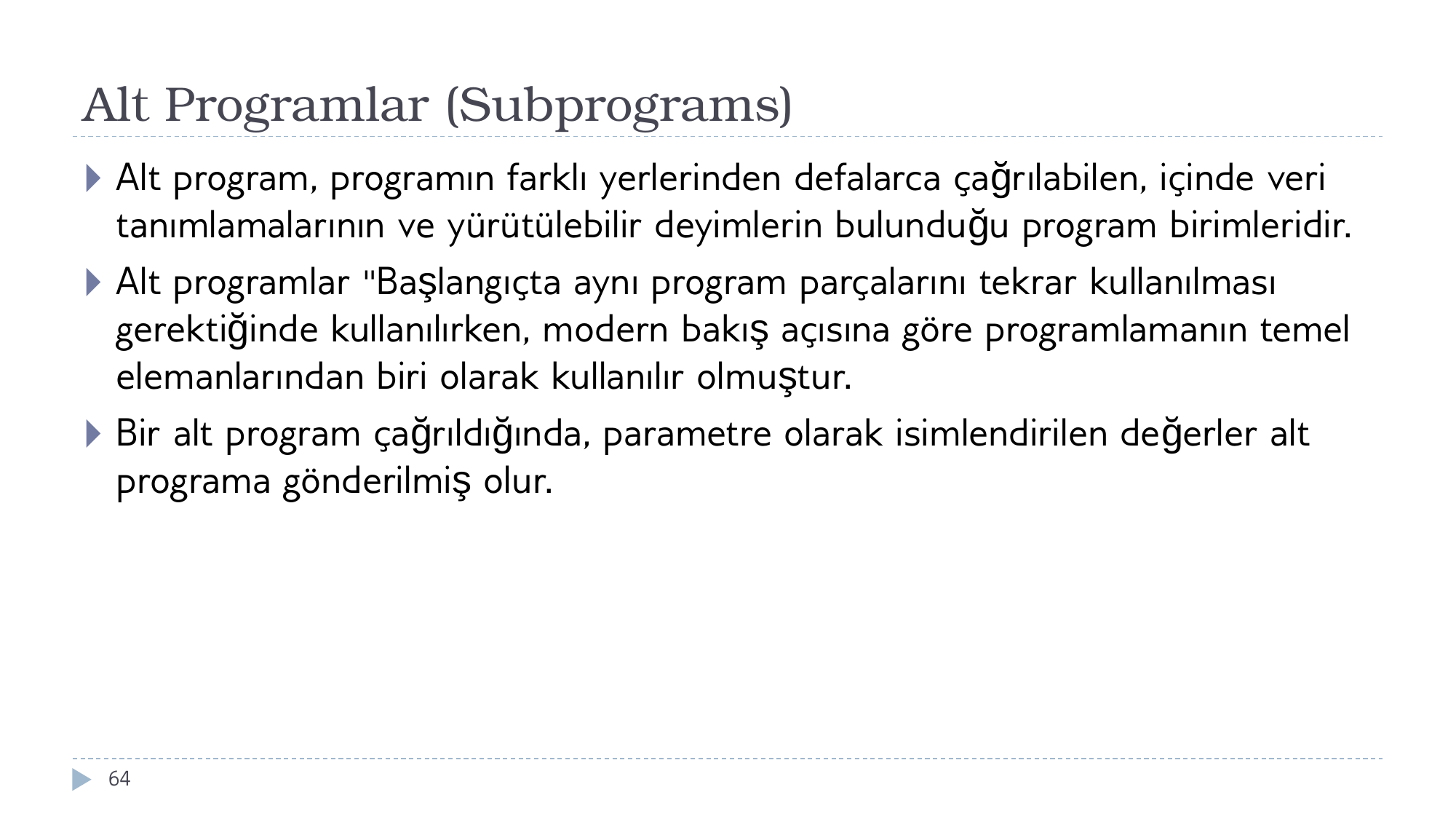

# Alt Programlar (Subprograms)
Alt program, programın farklı yerlerinden defalarca çağrılabilen, içinde veri tanımlamalarının ve yürütülebilir deyimlerin bulunduğu program birimleridir.
Alt programlar "Başlangıçta aynı program parçalarını tekrar kullanılması gerektiğinde kullanılırken, modern bakış açısına göre programlamanın temel elemanlarından biri olarak kullanılır olmuştur.
Bir alt program çağrıldığında, parametre olarak isimlendirilen değerler alt programa gönderilmiş olur.
64